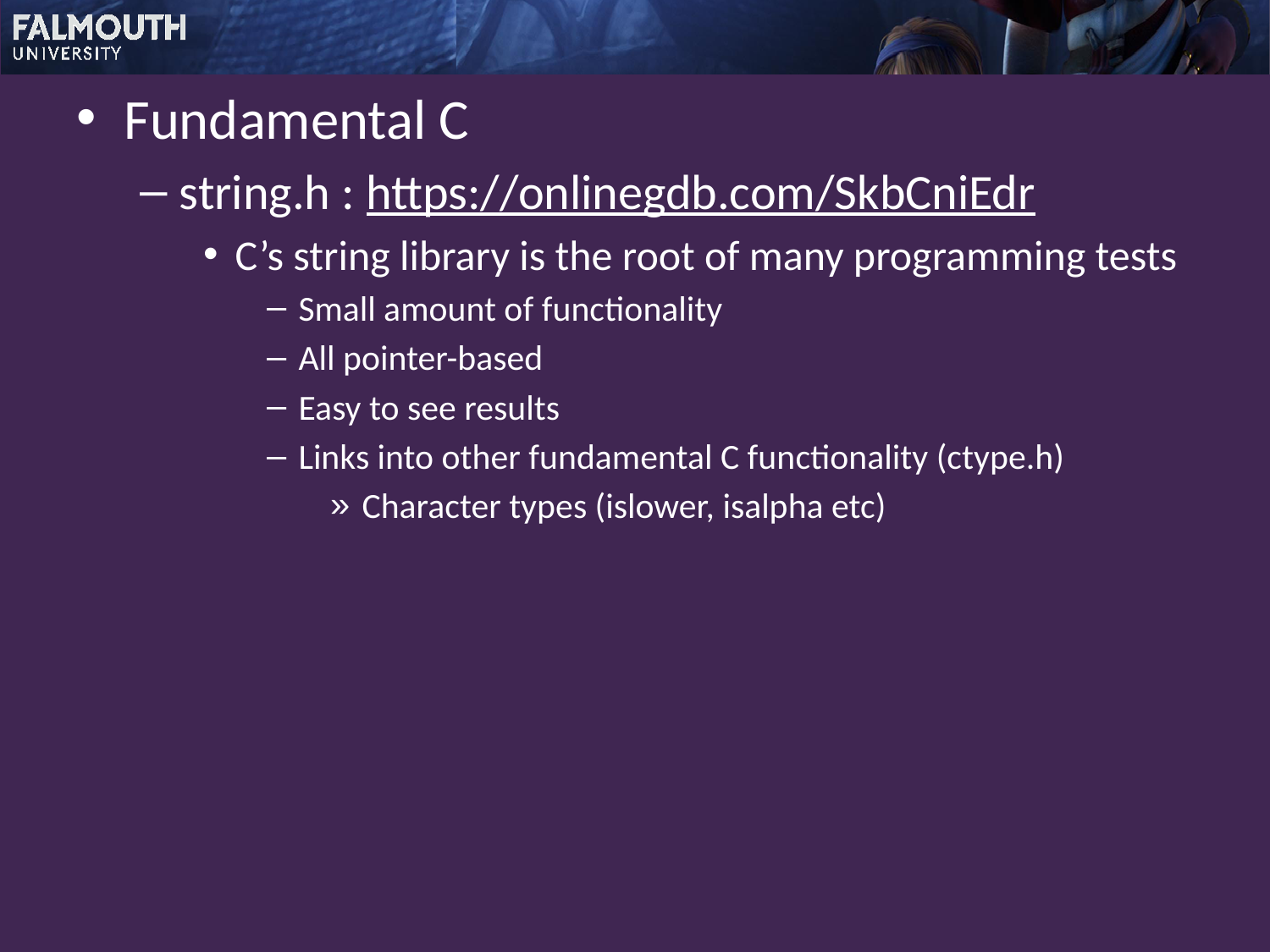

Fundamental C
string.h : https://onlinegdb.com/SkbCniEdr
C’s string library is the root of many programming tests
Small amount of functionality
All pointer-based
Easy to see results
Links into other fundamental C functionality (ctype.h)
Character types (islower, isalpha etc)